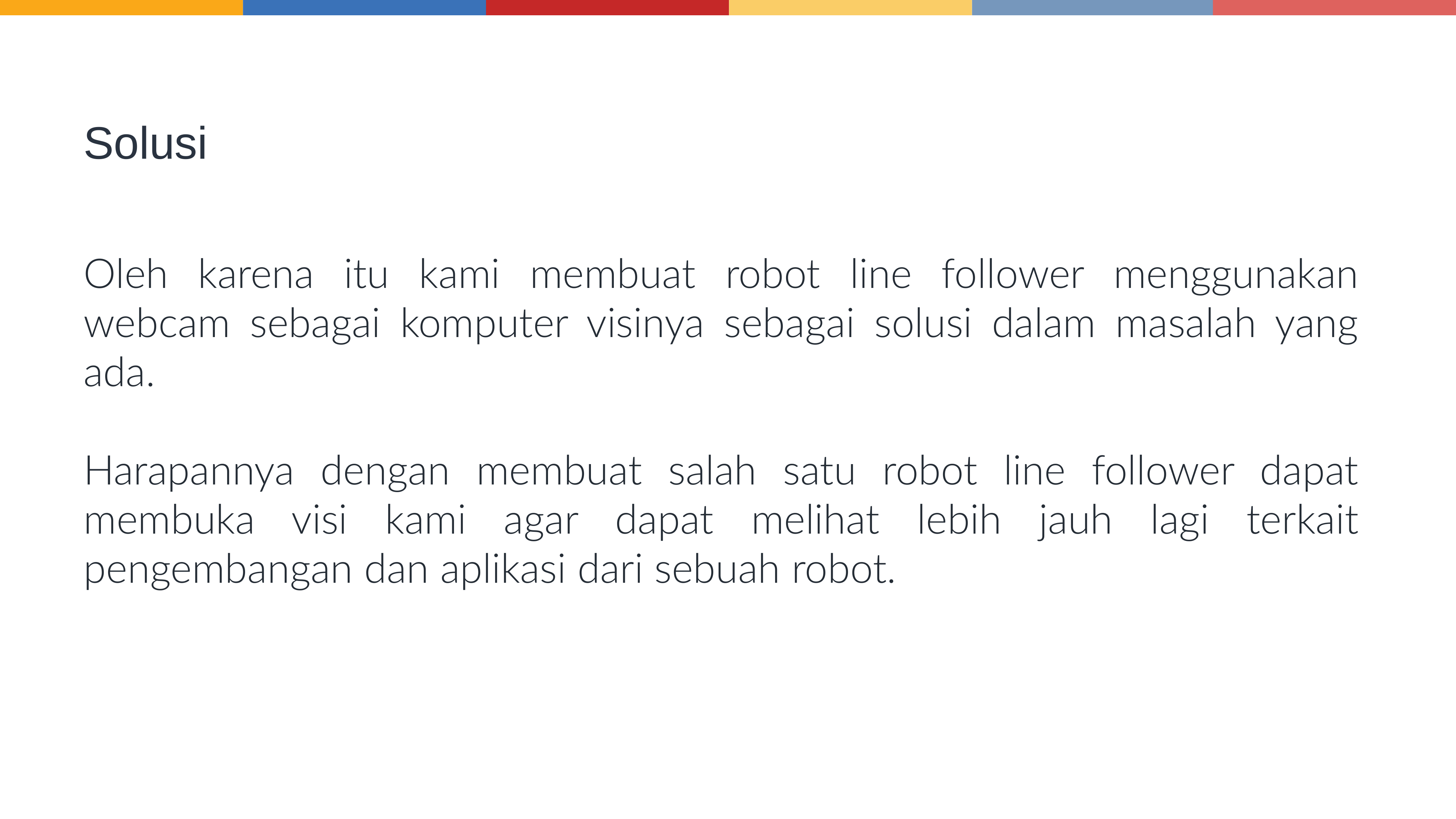

Solusi
Oleh karena itu kami membuat robot line follower menggunakan webcam sebagai komputer visinya sebagai solusi dalam masalah yang ada.

Harapannya dengan membuat salah satu robot line follower dapat membuka visi kami agar dapat melihat lebih jauh lagi terkait pengembangan dan aplikasi dari sebuah robot.